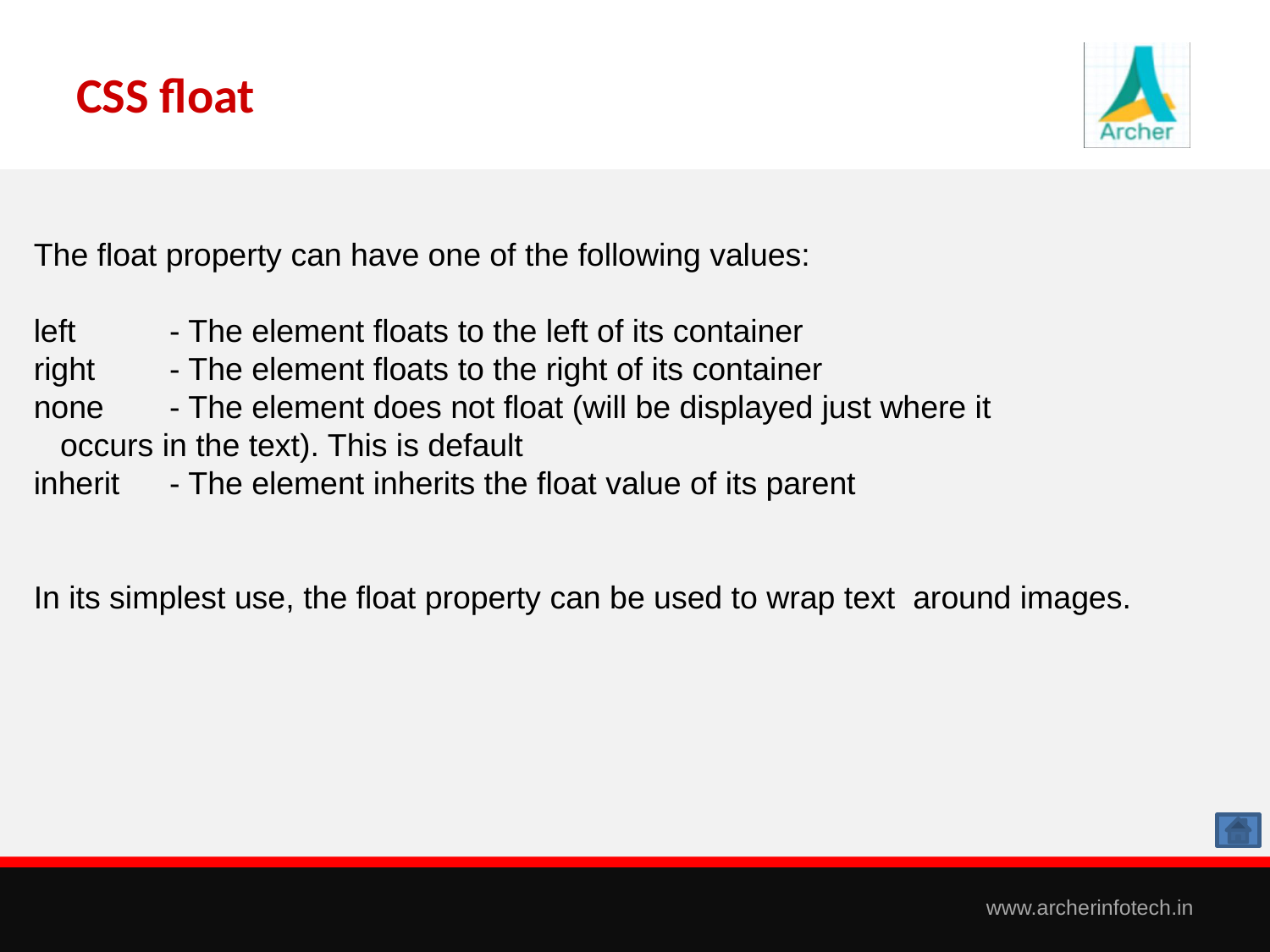

# CSS float

The float property can have one of the following values:

left 	 - The element floats to the left of its container
right	 - The element floats to the right of its container
none	 - The element does not float (will be displayed just where it 	  	     occurs in the text). This is default
inherit 	 - The element inherits the float value of its parent

In its simplest use, the float property can be used to wrap text  around images.